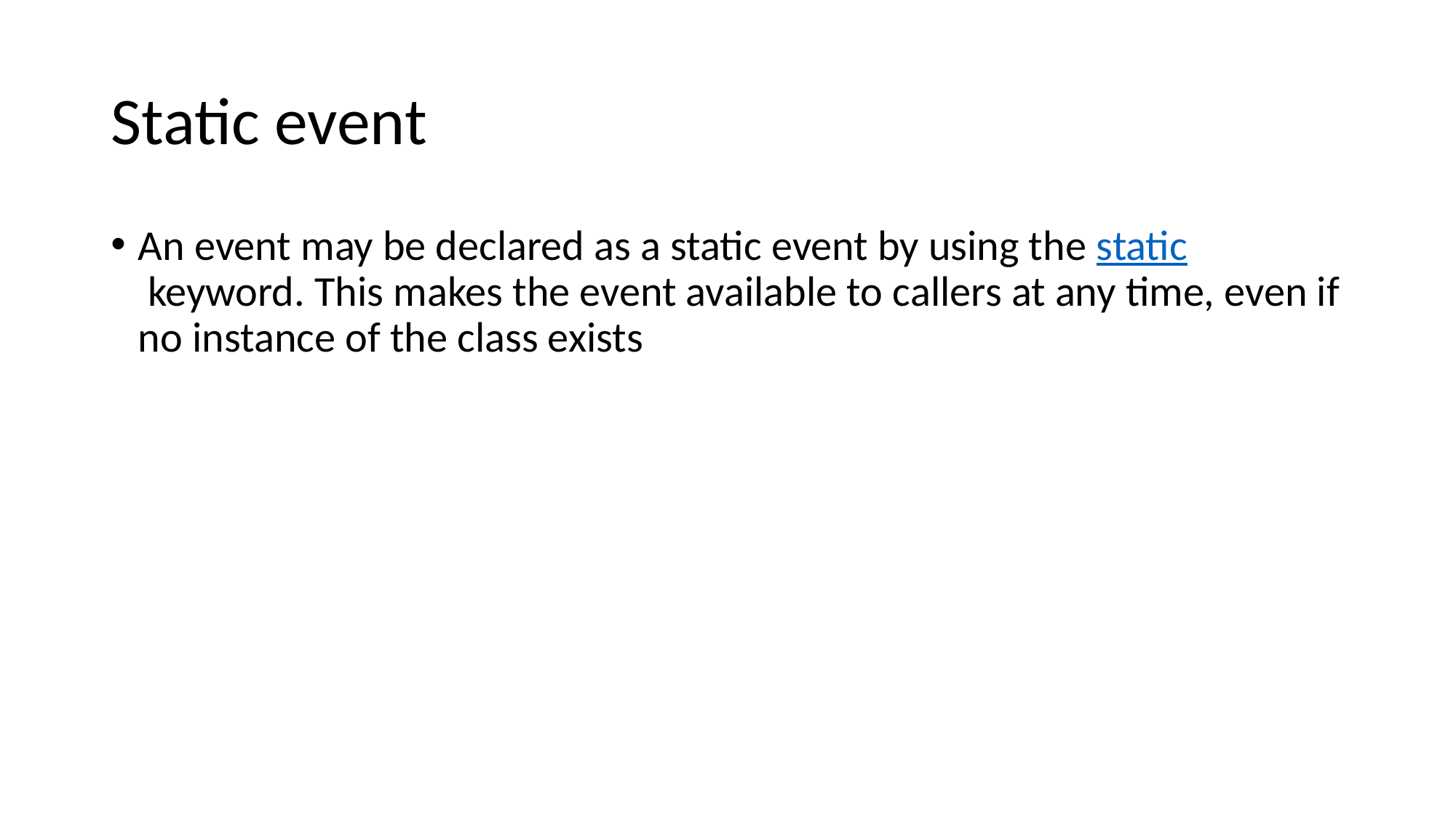

# Static event
An event may be declared as a static event by using the static keyword. This makes the event available to callers at any time, even if no instance of the class exists